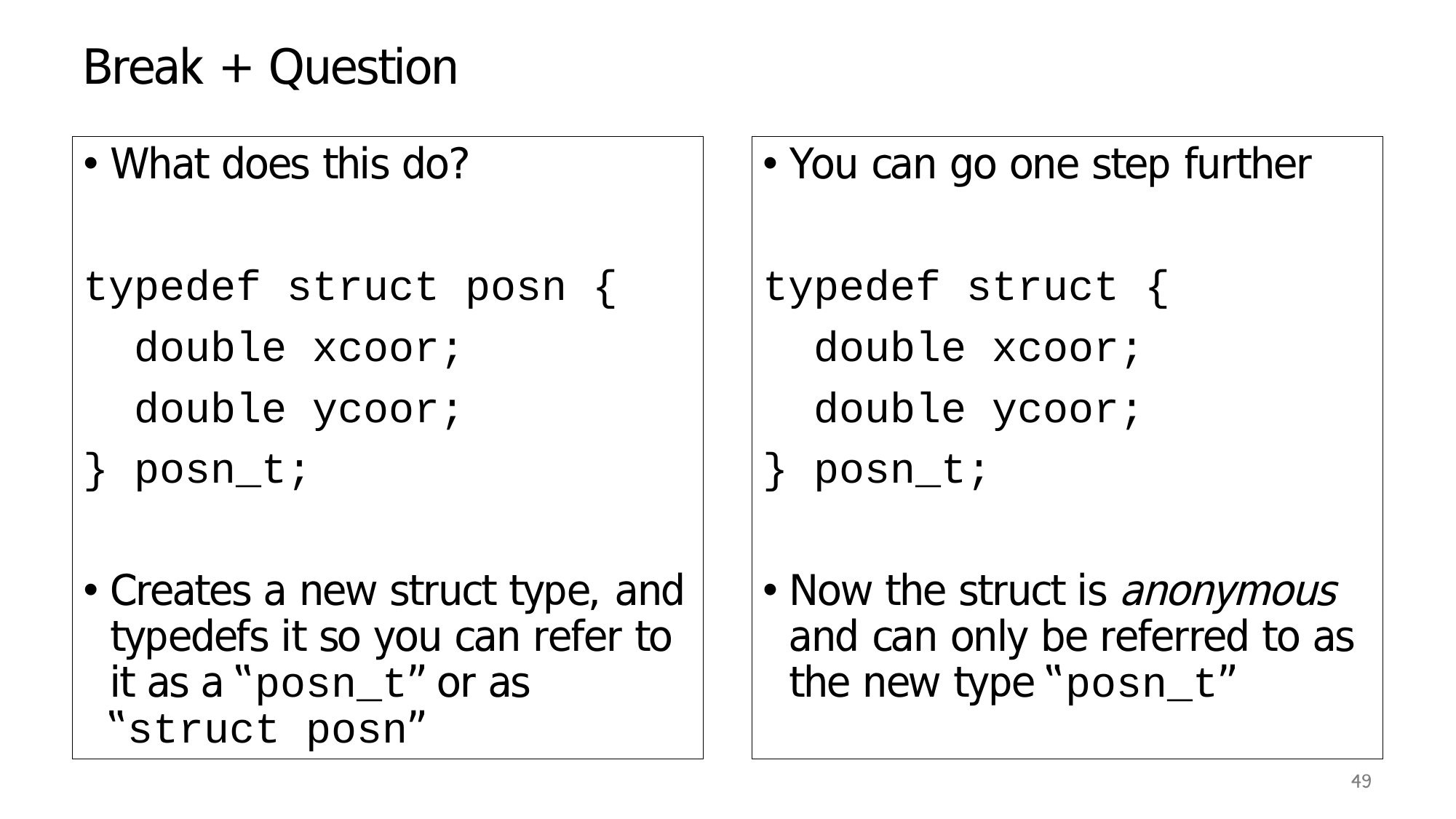

# Break + Question
What does this do?

typedef struct posn {
  double xcoor;
  double ycoor;
} posn_t;

Creates a new struct type, and typedefs it so you can refer to it as a “posn_t” or as “struct posn”

You can go one step further

typedef struct {
  double xcoor;
  double ycoor;
} posn_t;

Now the struct is anonymous and can only be referred to as the new type “posn_t”
49